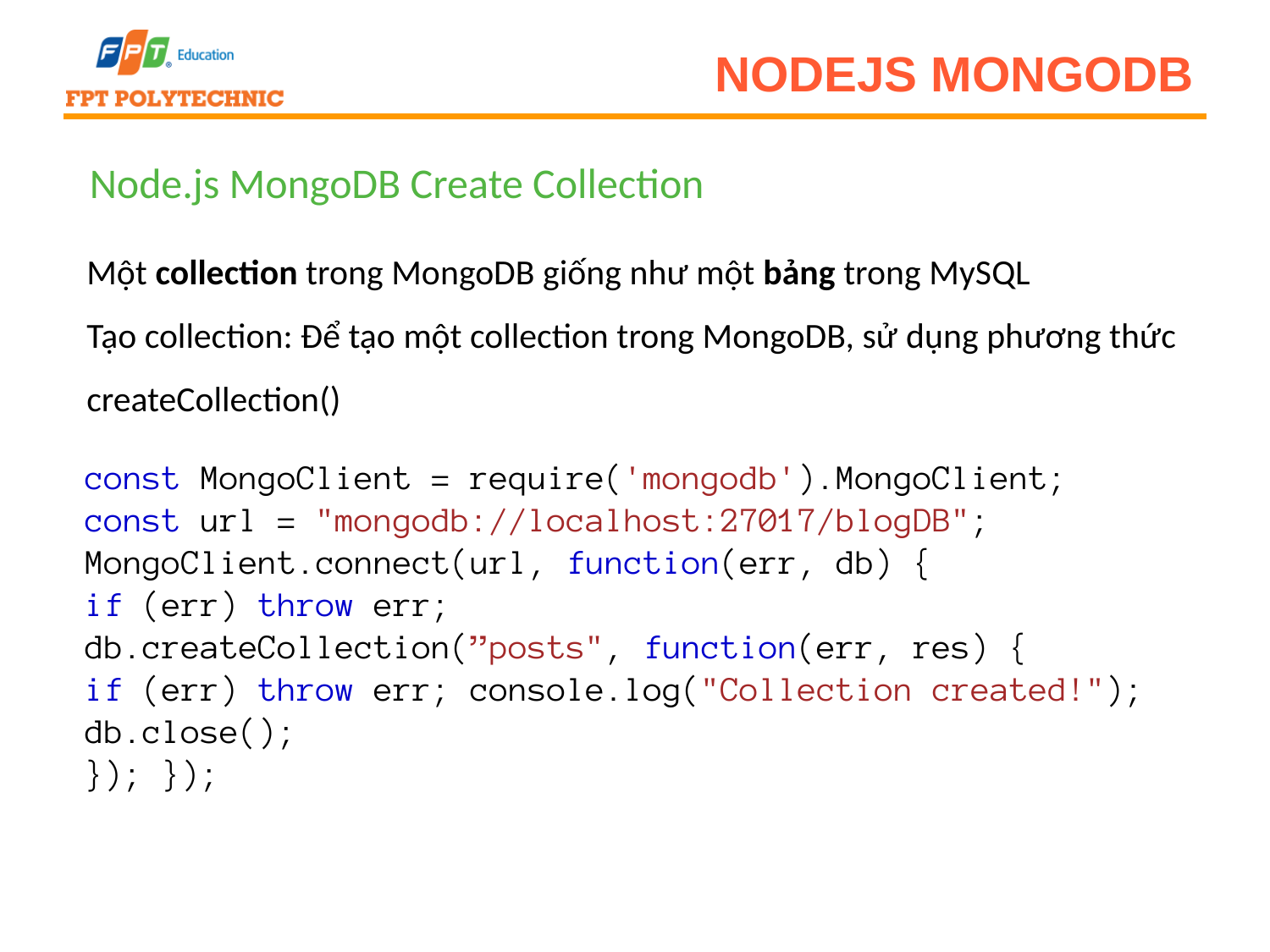

# Nodejs mongodb
Node.js MongoDB Create Collection
Một collection trong MongoDB giống như một bảng trong MySQL
Tạo collection: Để tạo một collection trong MongoDB, sử dụng phương thức createCollection()
const MongoClient = require('mongodb').MongoClient;
const url = "mongodb://localhost:27017/blogDB";
MongoClient.connect(url, function(err, db) {
if (err) throw err;
db.createCollection(”posts", function(err, res) {
if (err) throw err; console.log("Collection created!");
db.close();
}); });